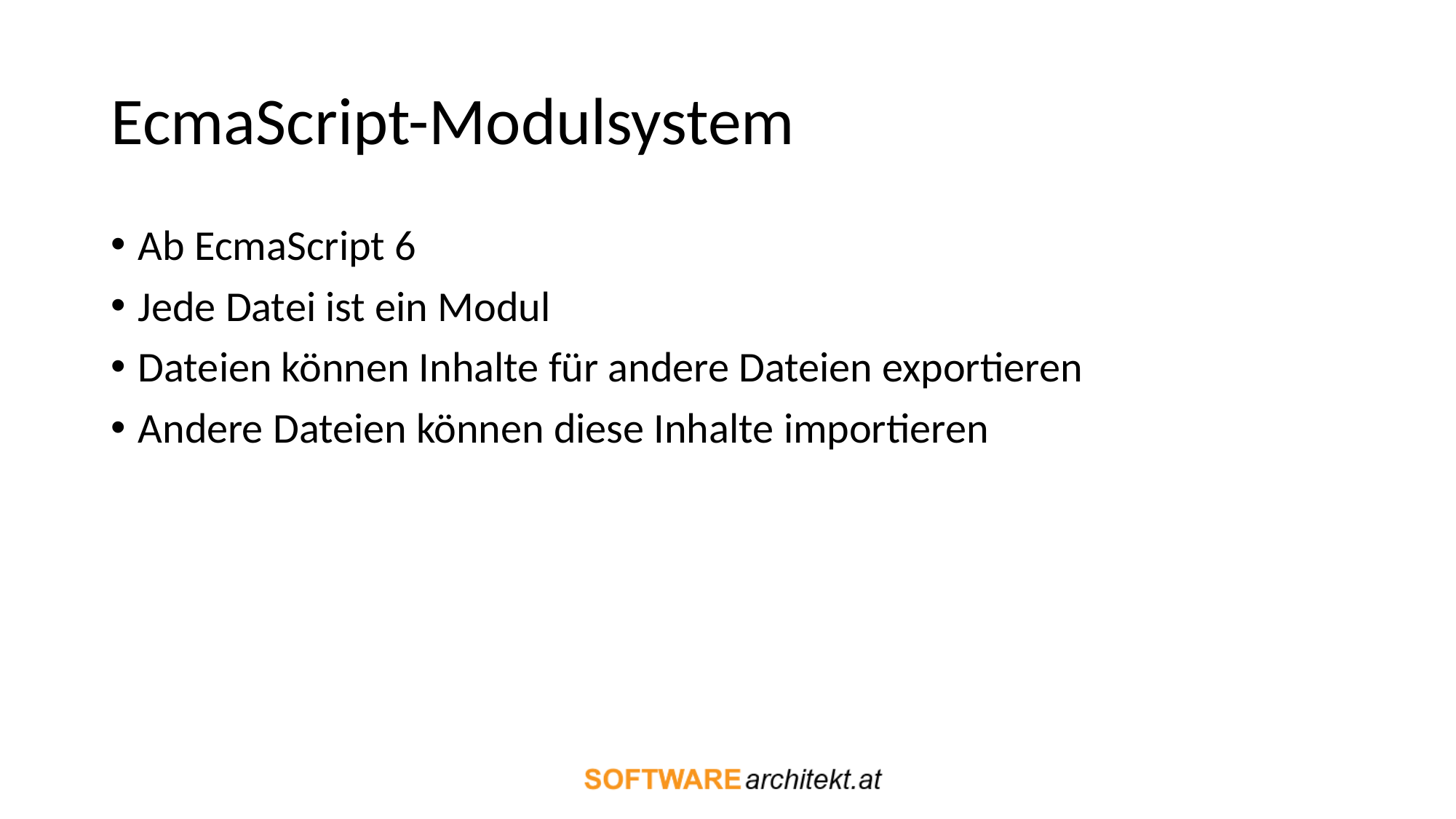

# EcmaScript-Modulsystem
Ab EcmaScript 6
Jede Datei ist ein Modul
Dateien können Inhalte für andere Dateien exportieren
Andere Dateien können diese Inhalte importieren